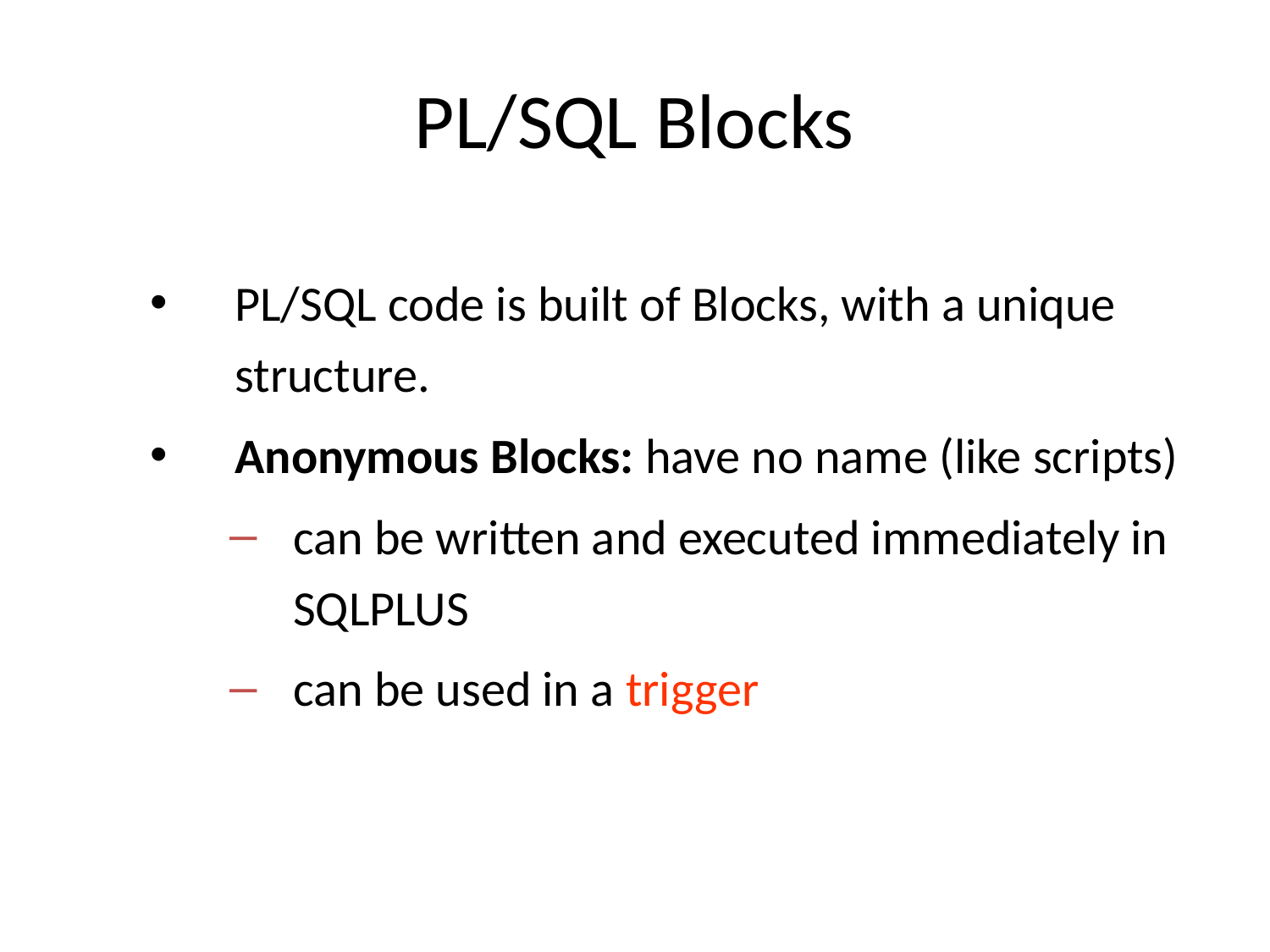

# PL/SQL Blocks
PL/SQL code is built of Blocks, with a unique structure.
Anonymous Blocks: have no name (like scripts)
can be written and executed immediately in SQLPLUS
can be used in a trigger